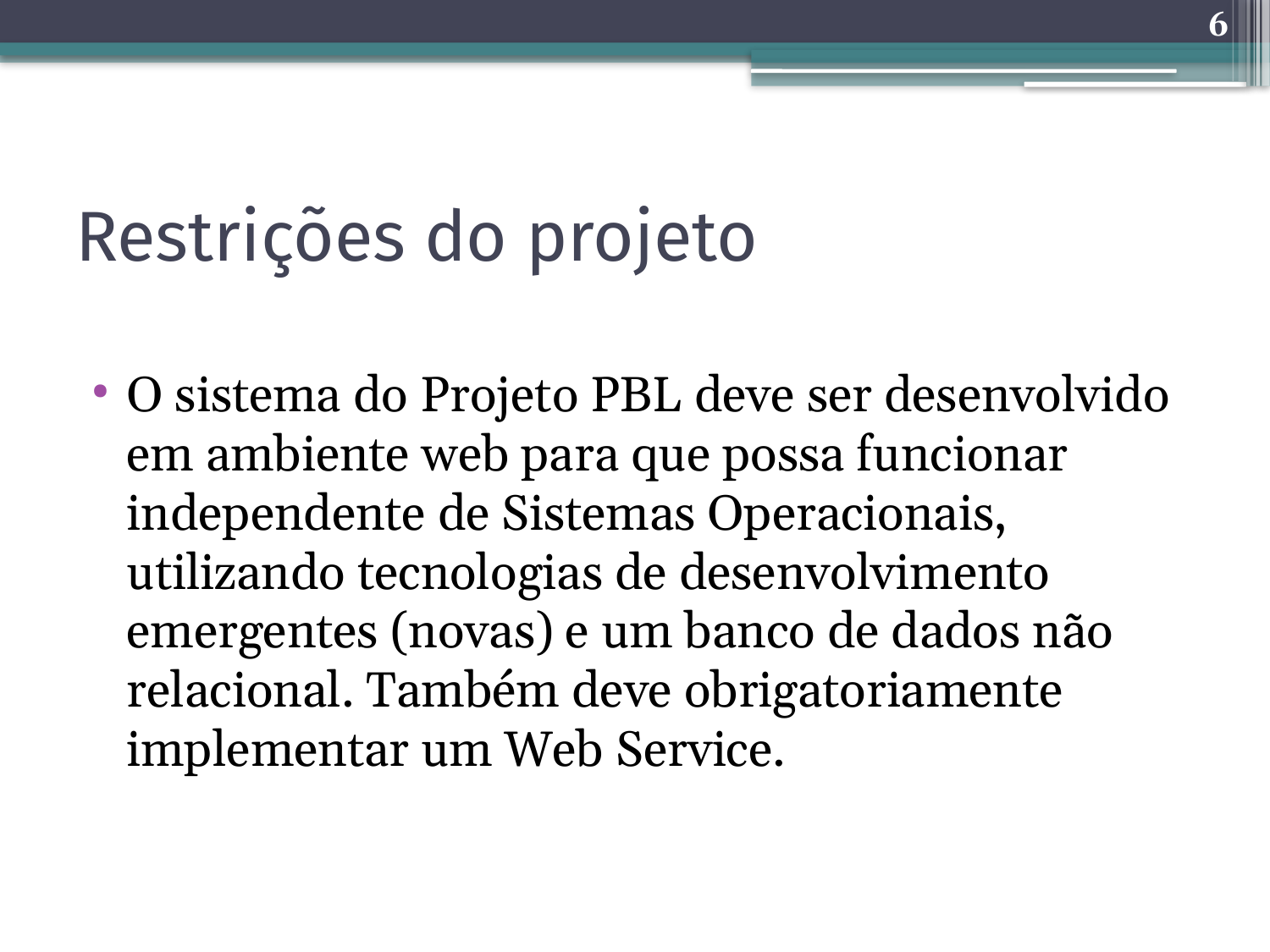

6
# Restrições do projeto
O sistema do Projeto PBL deve ser desenvolvido em ambiente web para que possa funcionar independente de Sistemas Operacionais, utilizando tecnologias de desenvolvimento emergentes (novas) e um banco de dados não relacional. Também deve obrigatoriamente implementar um Web Service.